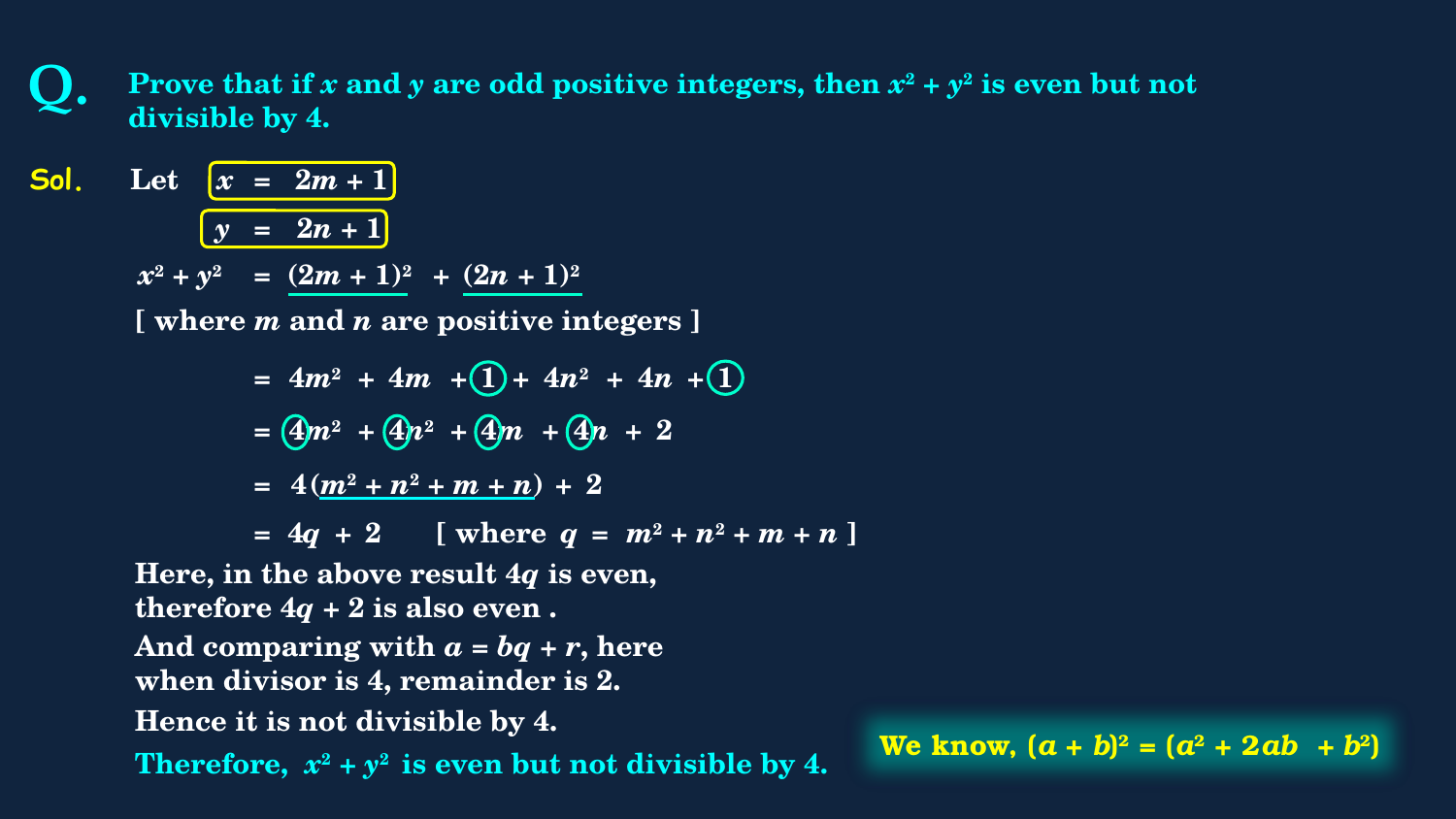

Q.
Prove that if x and y are odd positive integers, then x2 + y2 is even but not divisible by 4.
Sol.
Let
x
=
2m + 1

y
=
2n + 1

x2 + y2
=
(2m + 1)2
+
(2n + 1)2
[ where m and n are positive integers ]
=
4m2
+
4m
+
1
+
4n2
+
4n
+
1

=
4m2
+
4n2
+
4m
+
4n
+
2

=
4
(m2 + n2 + m + n)
+
2
=
4
q
+
2
[ where
q
=
m2 + n2 + m + n ]
Here, in the above result 4q is even,
therefore 4q + 2 is also even .
And comparing with a = bq + r, here when divisor is 4, remainder is 2.
Hence it is not divisible by 4.
We know, (a + b)2 = (a2 + 2ab  + b2)
Therefore,  x2 + y2  is even but not divisible by 4.